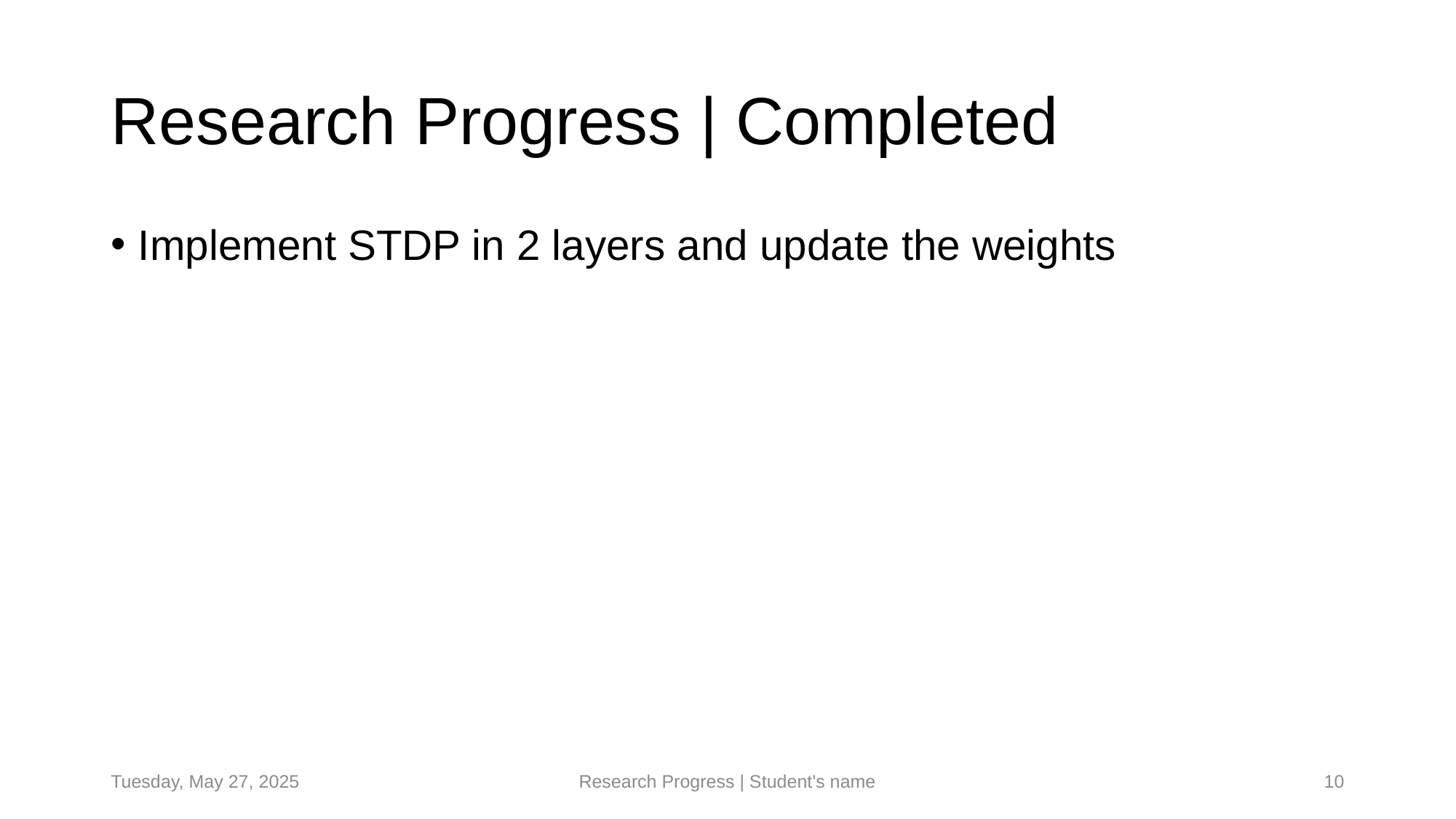

# Research Progress | Completed
Implement STDP in 2 layers and update the weights
Tuesday, May 27, 2025
Research Progress | Student's name
10